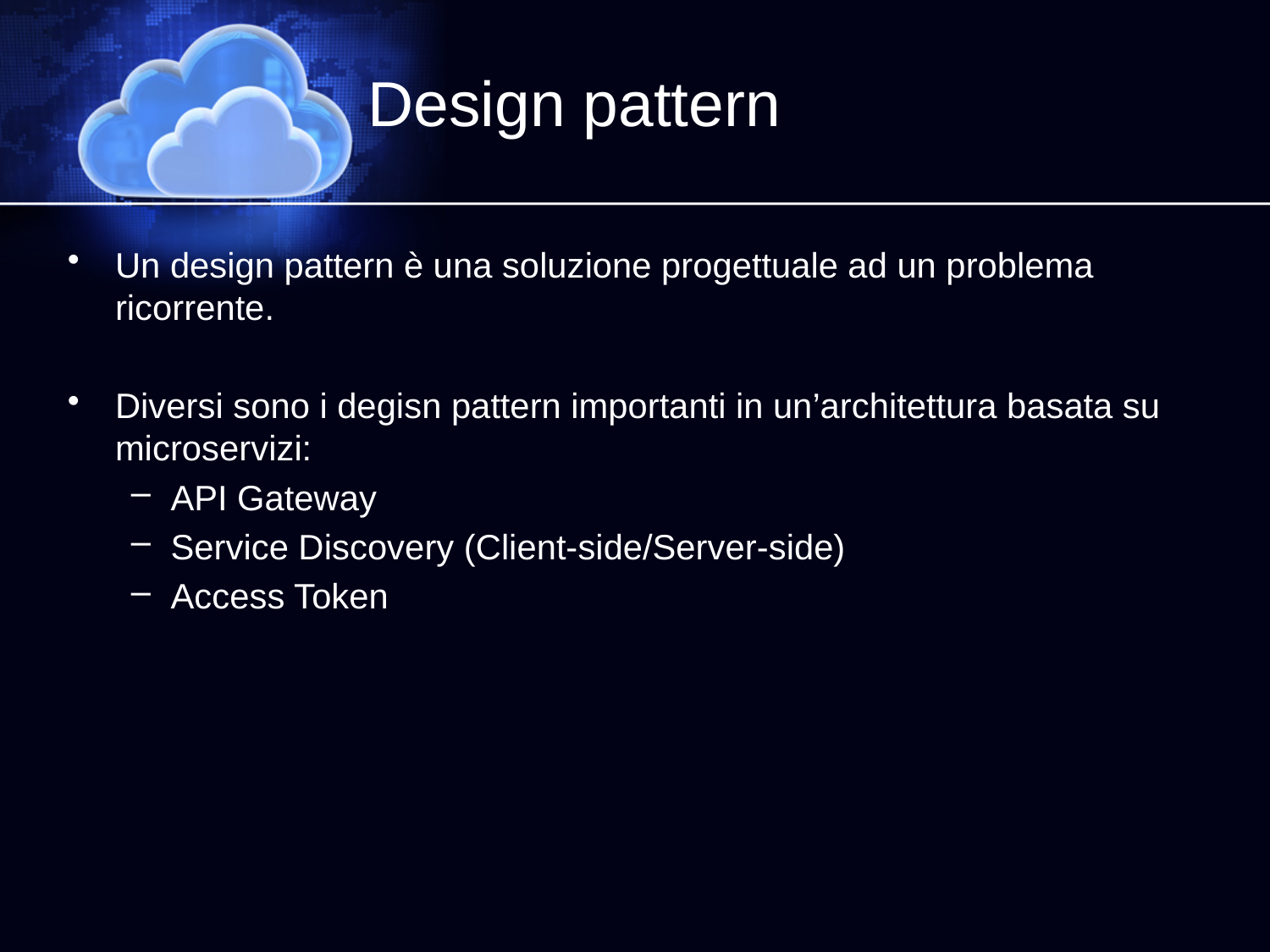

# Design pattern
Un design pattern è una soluzione progettuale ad un problema ricorrente.

Diversi sono i degisn pattern importanti in un’architettura basata su microservizi:
API Gateway
Service Discovery (Client-side/Server-side)
Access Token